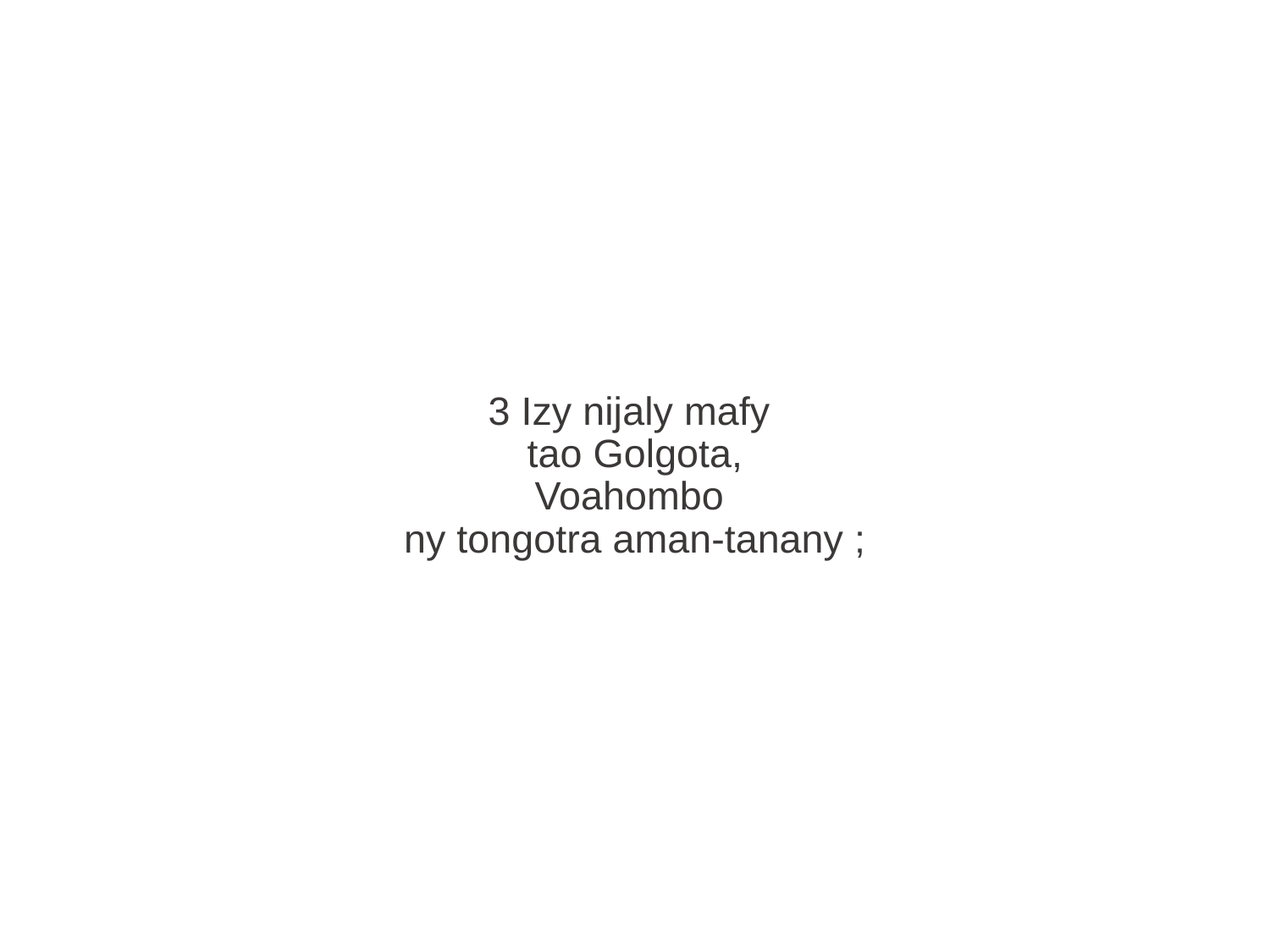

3 Izy nijaly mafy
tao Golgota,
Voahombo
ny tongotra aman-tanany ;